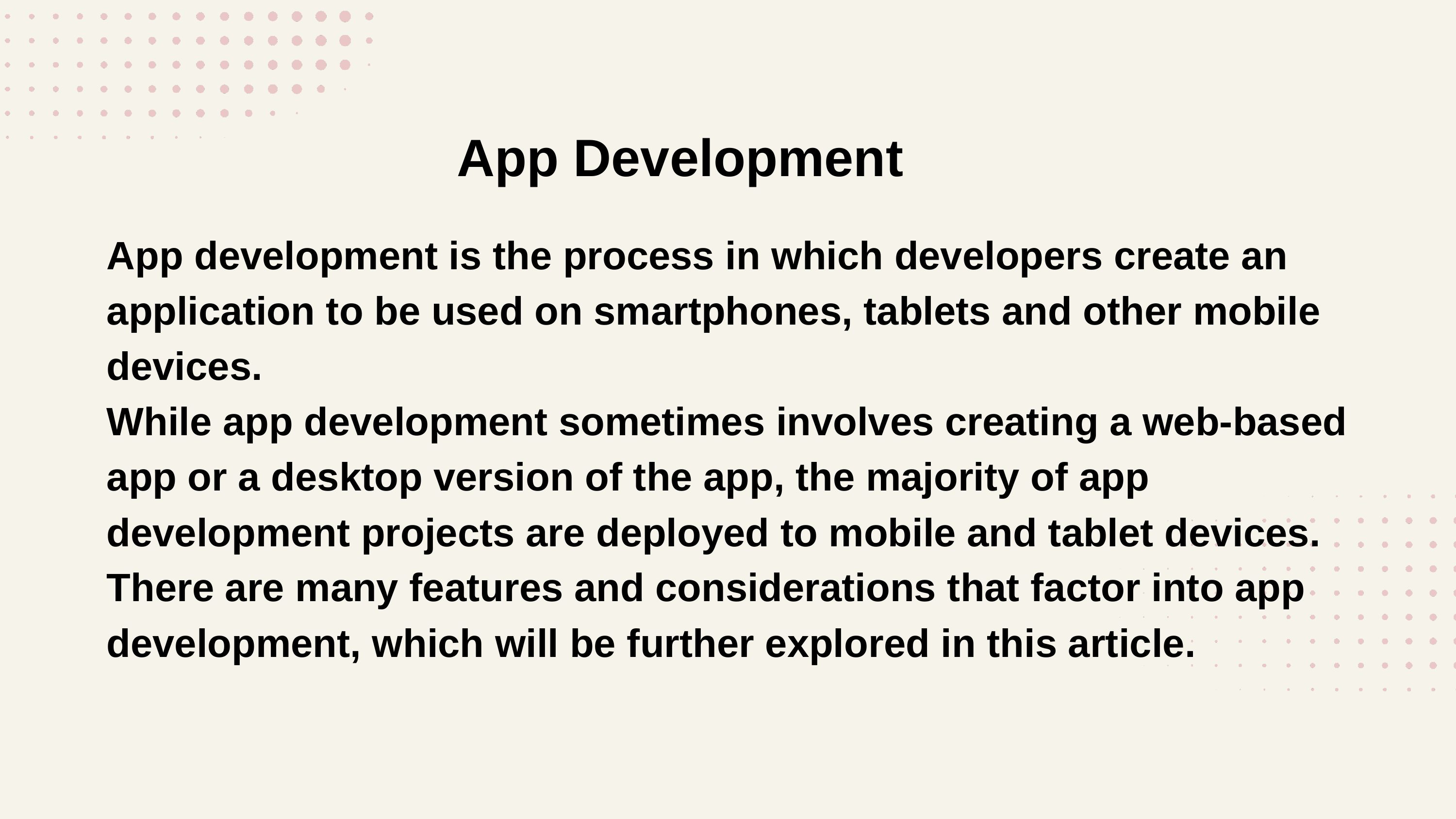

App Development

App development is the process in which developers create an application to be used on smartphones, tablets and other mobile devices.
While app development sometimes involves creating a web-based app or a desktop version of the app, the majority of app development projects are deployed to mobile and tablet devices. There are many features and considerations that factor into app development, which will be further explored in this article.